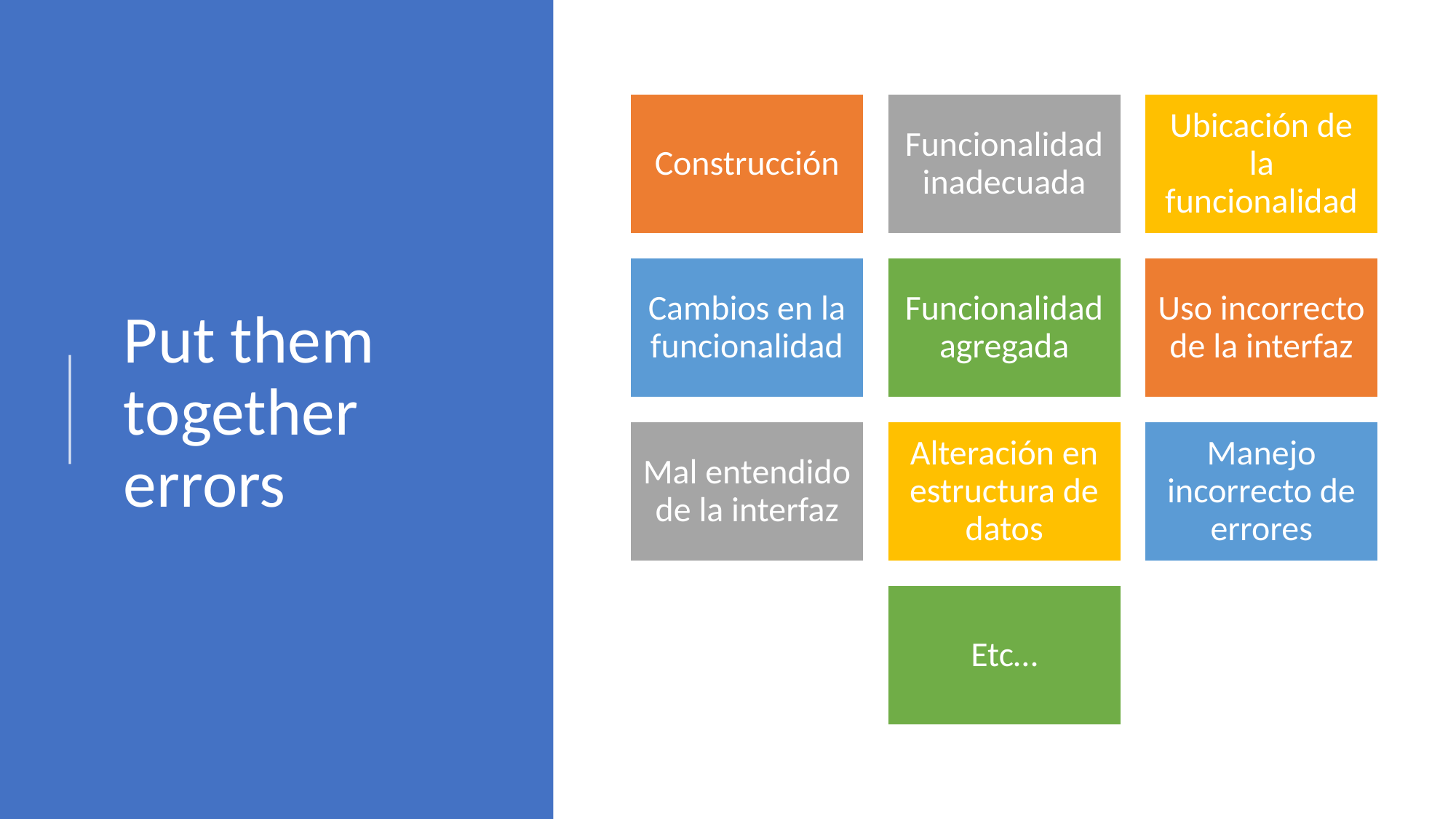

Construcción
Funcionalidad inadecuada
Ubicación de la funcionalidad
Cambios en la funcionalidad
Funcionalidad agregada
Uso incorrecto de la interfaz
Mal entendido de la interfaz
Alteración en estructura de datos
Manejo incorrecto de errores
Etc…
# Put them together errors